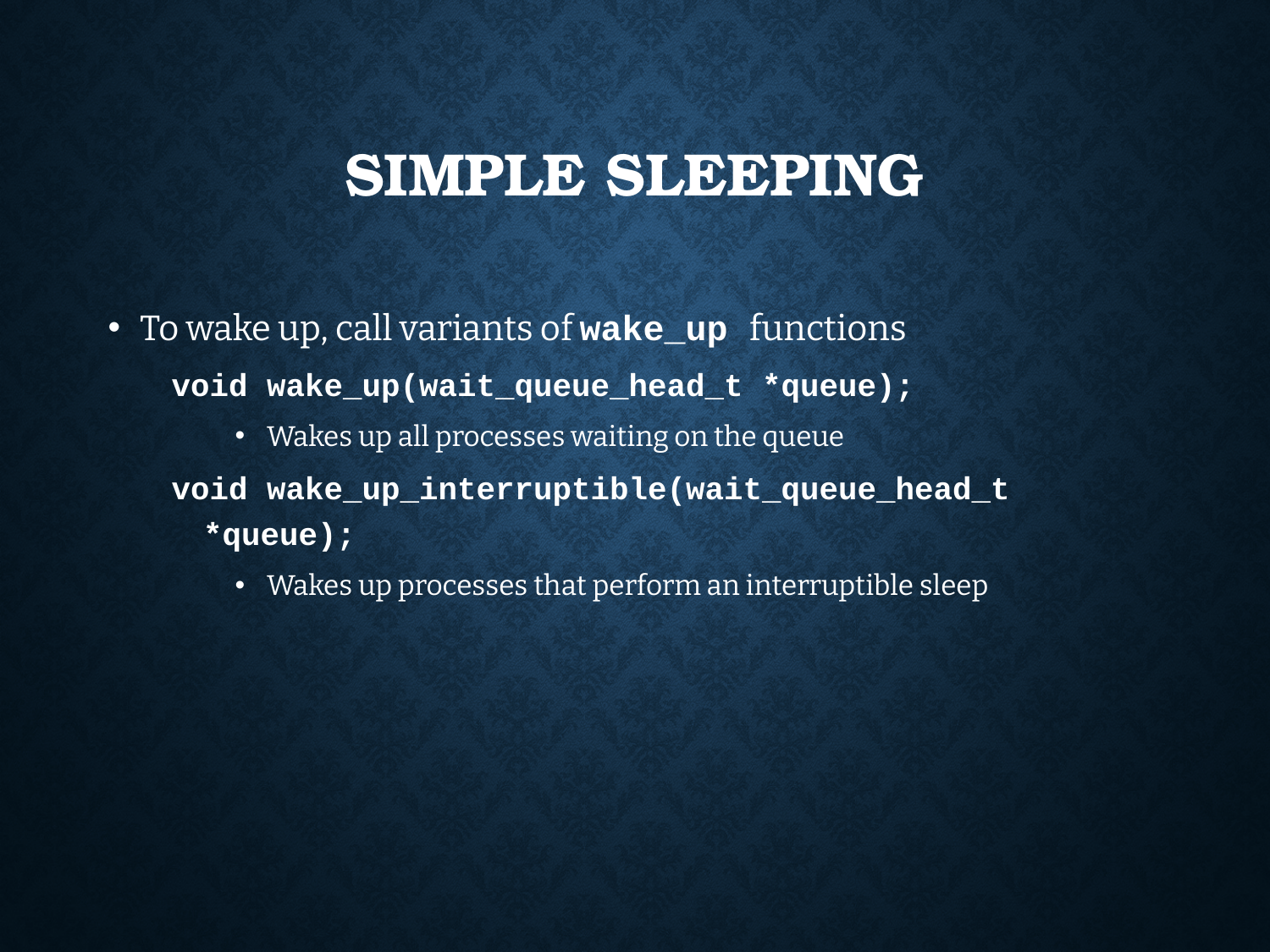

# Simple Sleeping
To wake up, call variants of wake_up functions
void wake_up(wait_queue_head_t *queue);
Wakes up all processes waiting on the queue
void wake_up_interruptible(wait_queue_head_t *queue);
Wakes up processes that perform an interruptible sleep